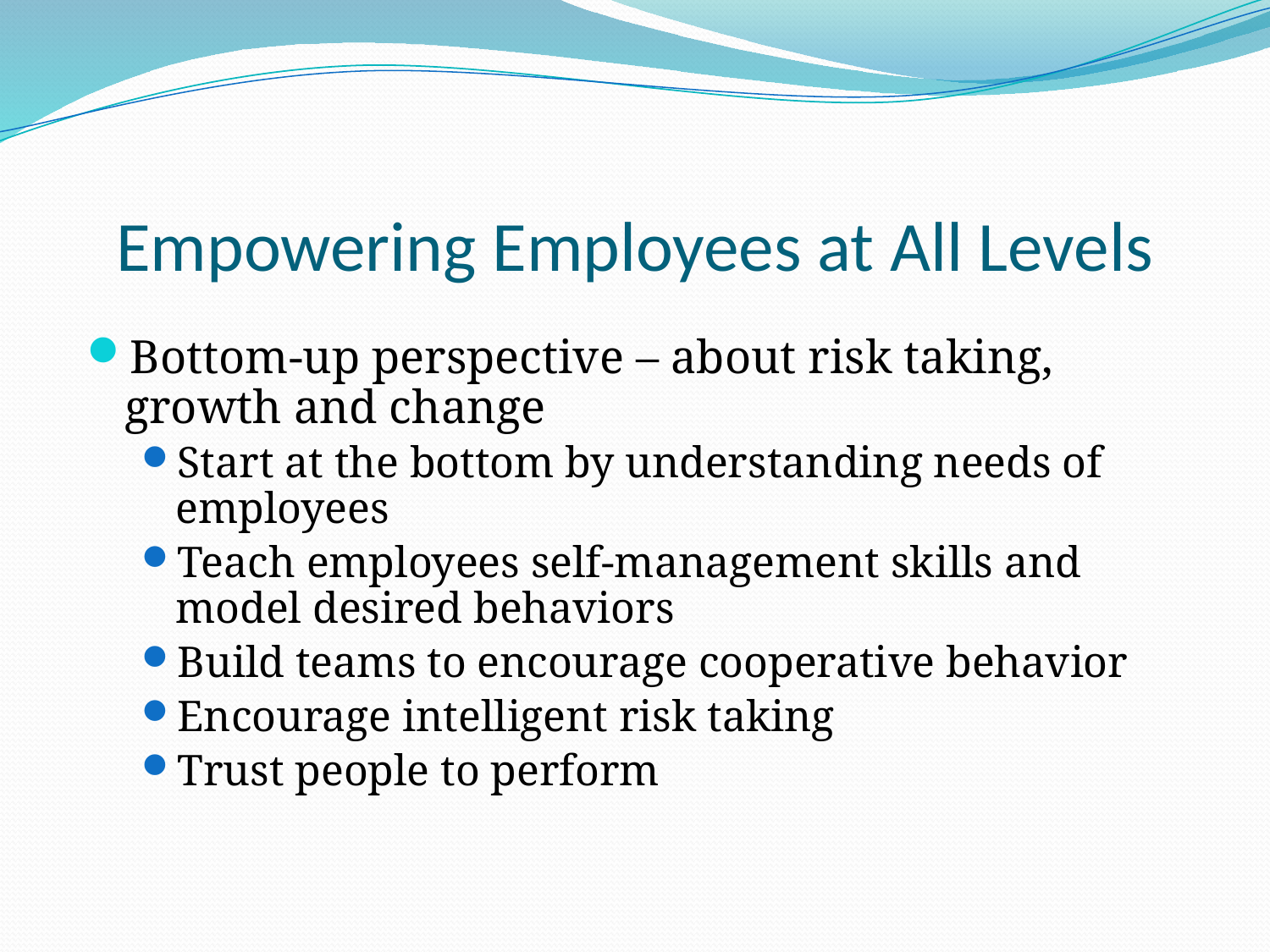

# Empowering Employees at All Levels
Bottom-up perspective – about risk taking, growth and change
Start at the bottom by understanding needs of employees
Teach employees self-management skills and model desired behaviors
Build teams to encourage cooperative behavior
Encourage intelligent risk taking
Trust people to perform